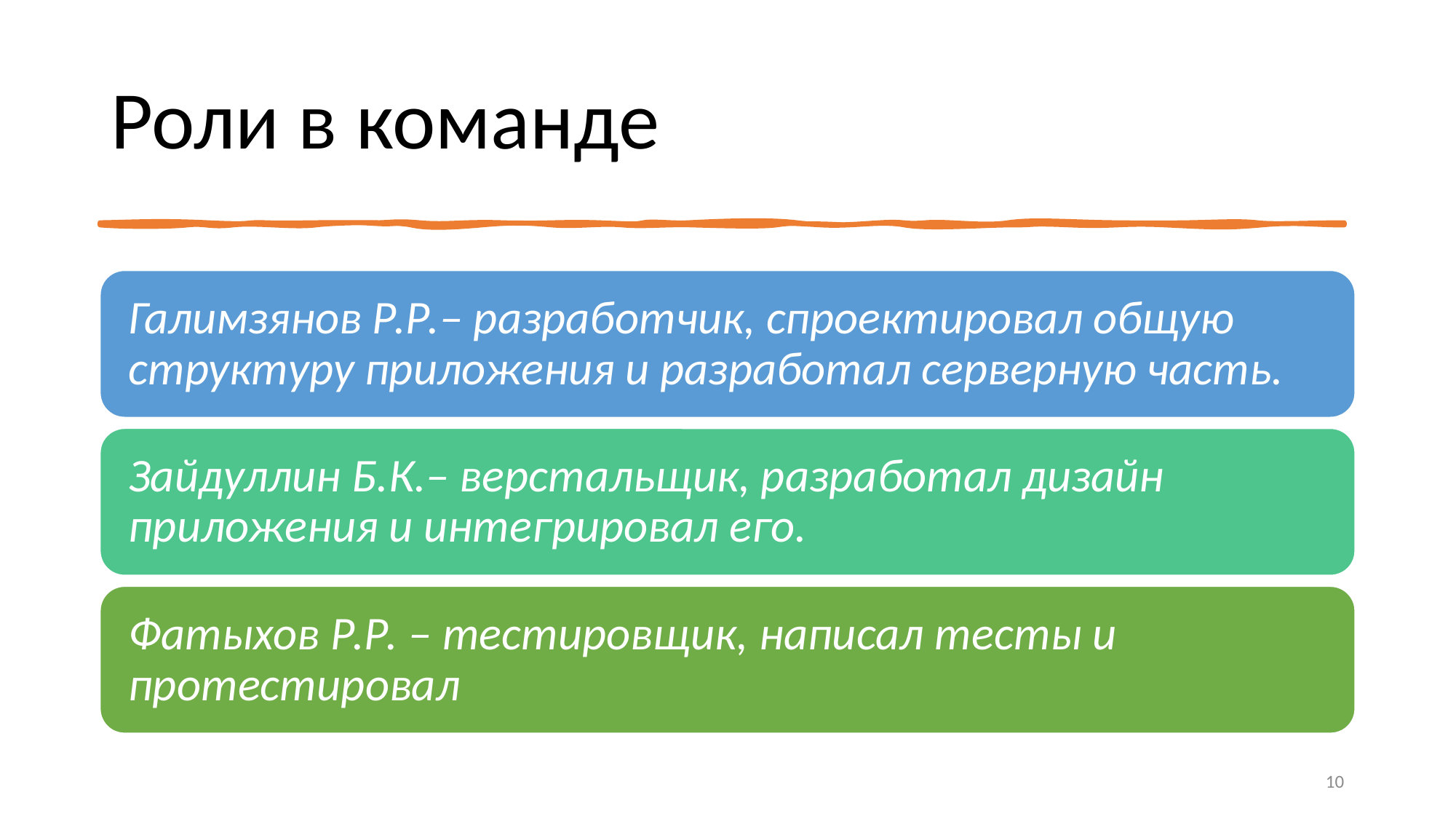

# Роли в команде

Галимзянов Р.Р.– разработчик, спроектировал общую структуру приложения и разработал серверную часть.
Зайдуллин Б.К.– верстальщик, разработал дизайн приложения и интегрировал его.
Фатыхов Р.Р. – тестировщик, написал тесты и протестировал
10